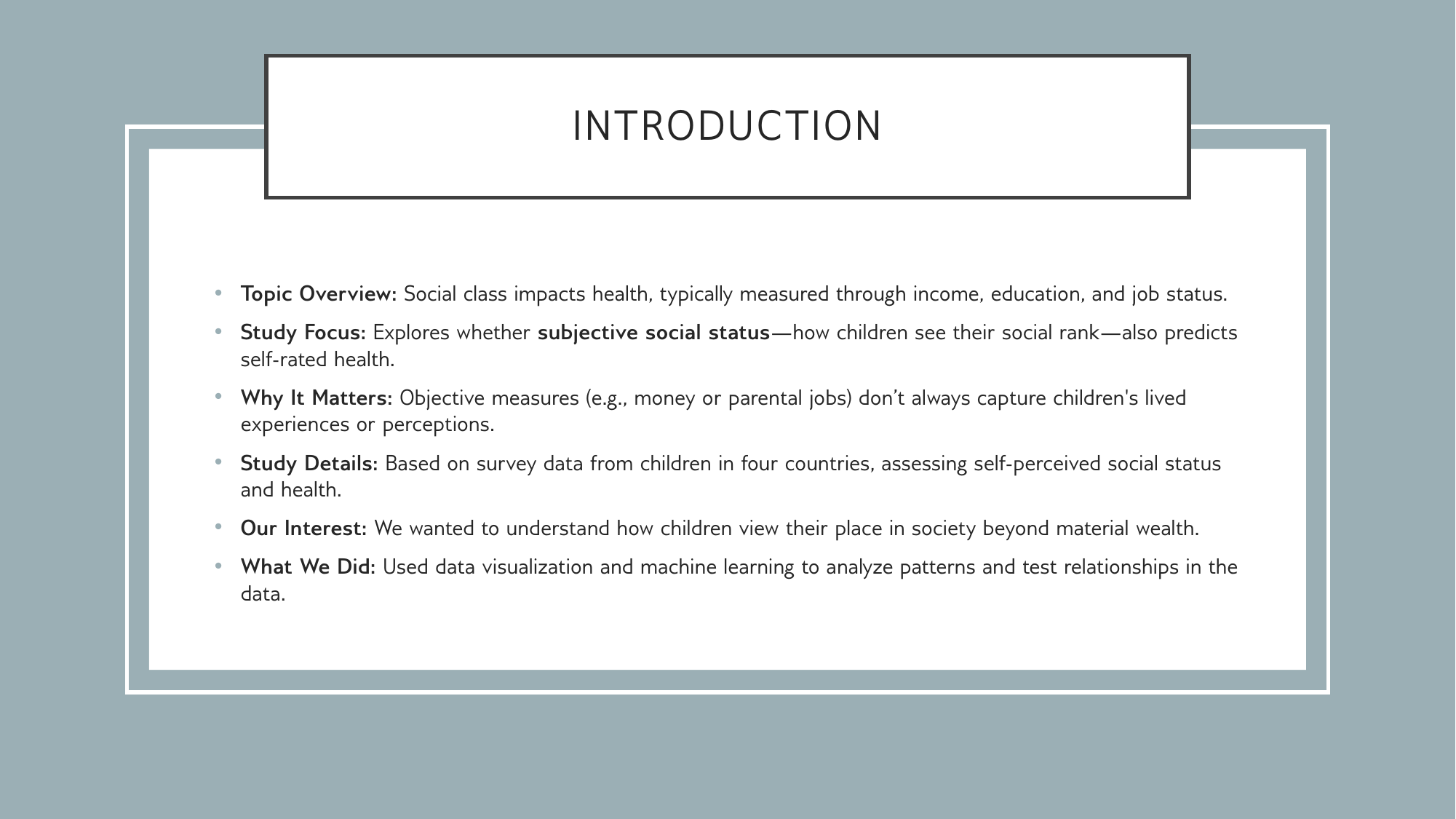

# introduction

Topic Overview: Social class impacts health, typically measured through income, education, and job status.
Study Focus: Explores whether subjective social status—how children see their social rank—also predicts self-rated health.
Why It Matters: Objective measures (e.g., money or parental jobs) don’t always capture children's lived experiences or perceptions.
Study Details: Based on survey data from children in four countries, assessing self-perceived social status and health.
Our Interest: We wanted to understand how children view their place in society beyond material wealth.
What We Did: Used data visualization and machine learning to analyze patterns and test relationships in the data.